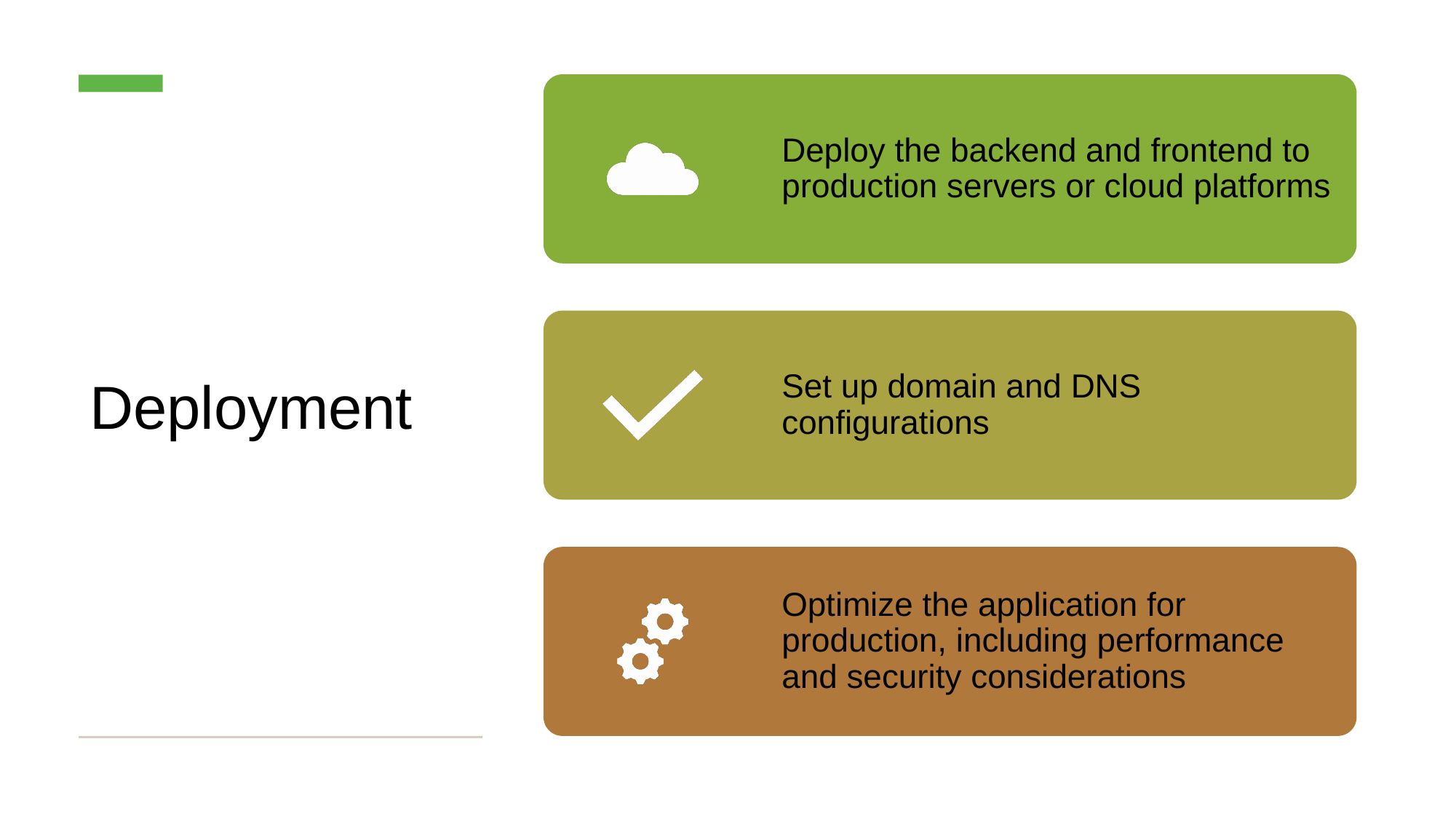

Deploy the backend and frontend to production servers or cloud platforms
Set up domain and DNS configurations
Optimize the application for production, including performance and security considerations
# Deployment